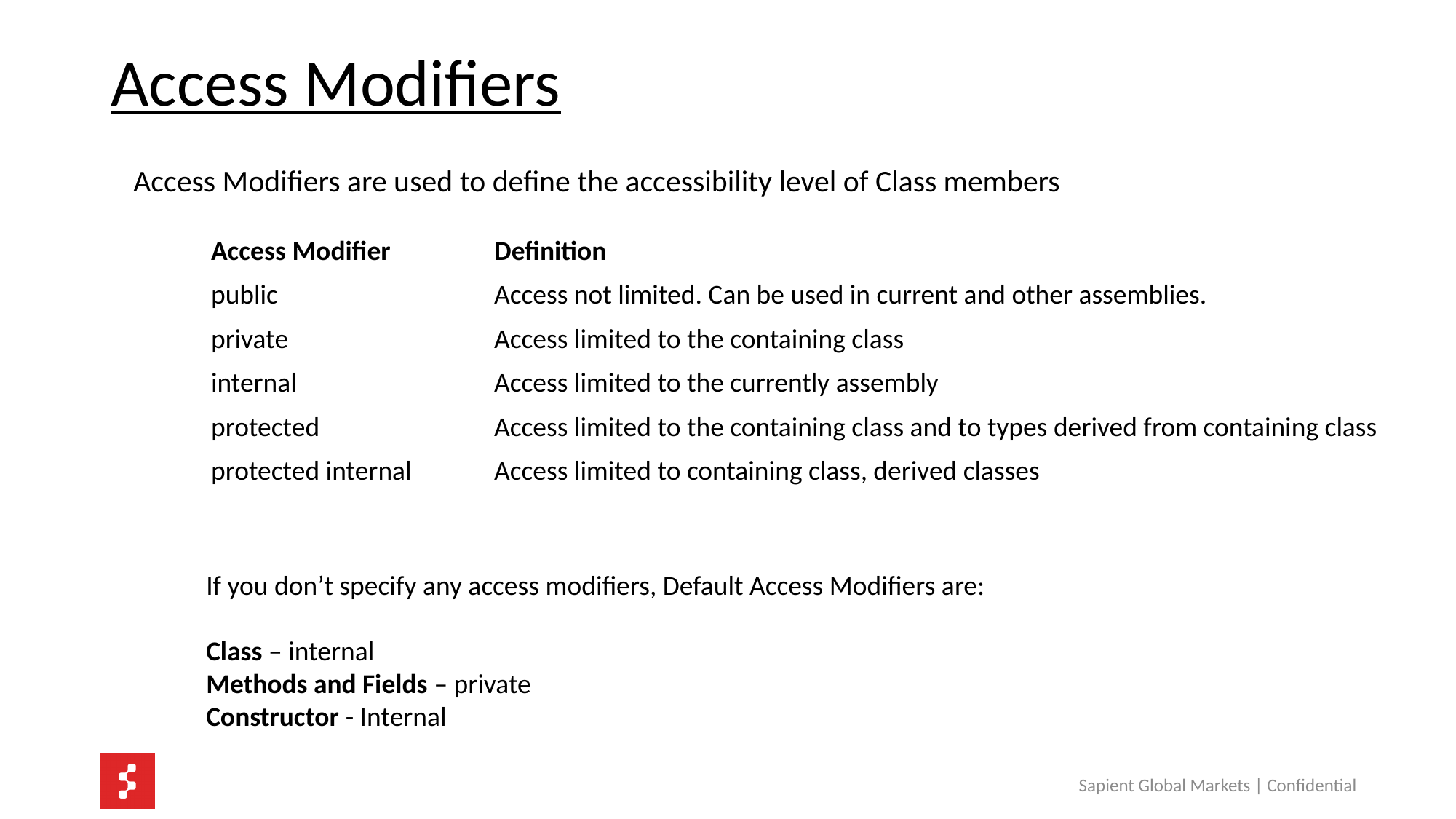

# Access Modifiers
Access Modifiers are used to define the accessibility level of Class members
| Access Modifier | Definition |
| --- | --- |
| public | Access not limited. Can be used in current and other assemblies. |
| private | Access limited to the containing class |
| internal | Access limited to the currently assembly |
| protected | Access limited to the containing class and to types derived from containing class |
| protected internal | Access limited to containing class, derived classes |
If you don’t specify any access modifiers, Default Access Modifiers are:
Class – internal
Methods and Fields – private
Constructor - Internal
Sapient Global Markets | Confidential